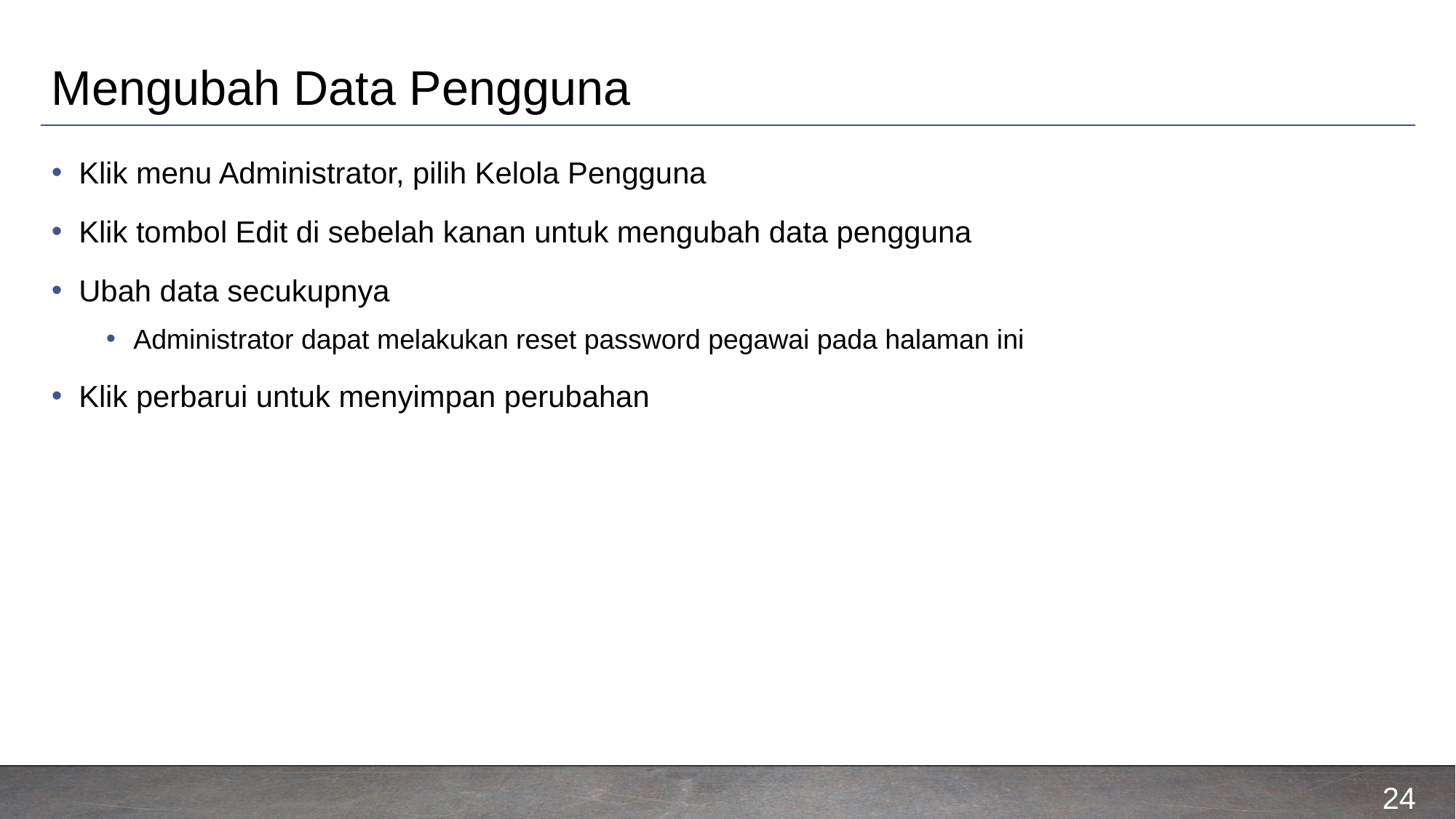

# Mengubah Data Pengguna
Klik menu Administrator, pilih Kelola Pengguna
Klik tombol Edit di sebelah kanan untuk mengubah data pengguna
Ubah data secukupnya
Administrator dapat melakukan reset password pegawai pada halaman ini
Klik perbarui untuk menyimpan perubahan